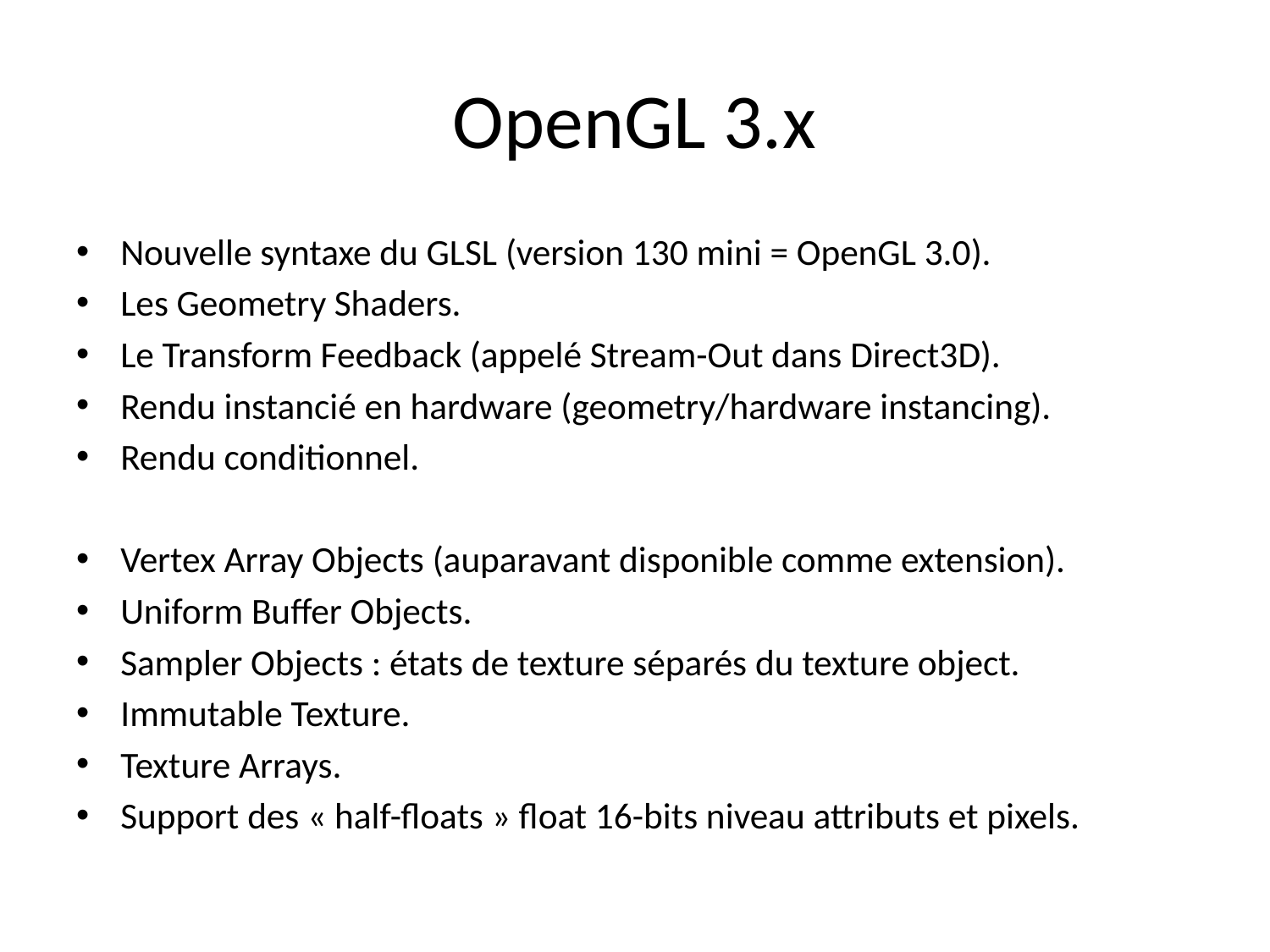

# OpenGL 3.x
Nouvelle syntaxe du GLSL (version 130 mini = OpenGL 3.0).
Les Geometry Shaders.
Le Transform Feedback (appelé Stream-Out dans Direct3D).
Rendu instancié en hardware (geometry/hardware instancing).
Rendu conditionnel.

Vertex Array Objects (auparavant disponible comme extension).
Uniform Buffer Objects.
Sampler Objects : états de texture séparés du texture object.
Immutable Texture.
Texture Arrays.
Support des « half-floats » float 16-bits niveau attributs et pixels.